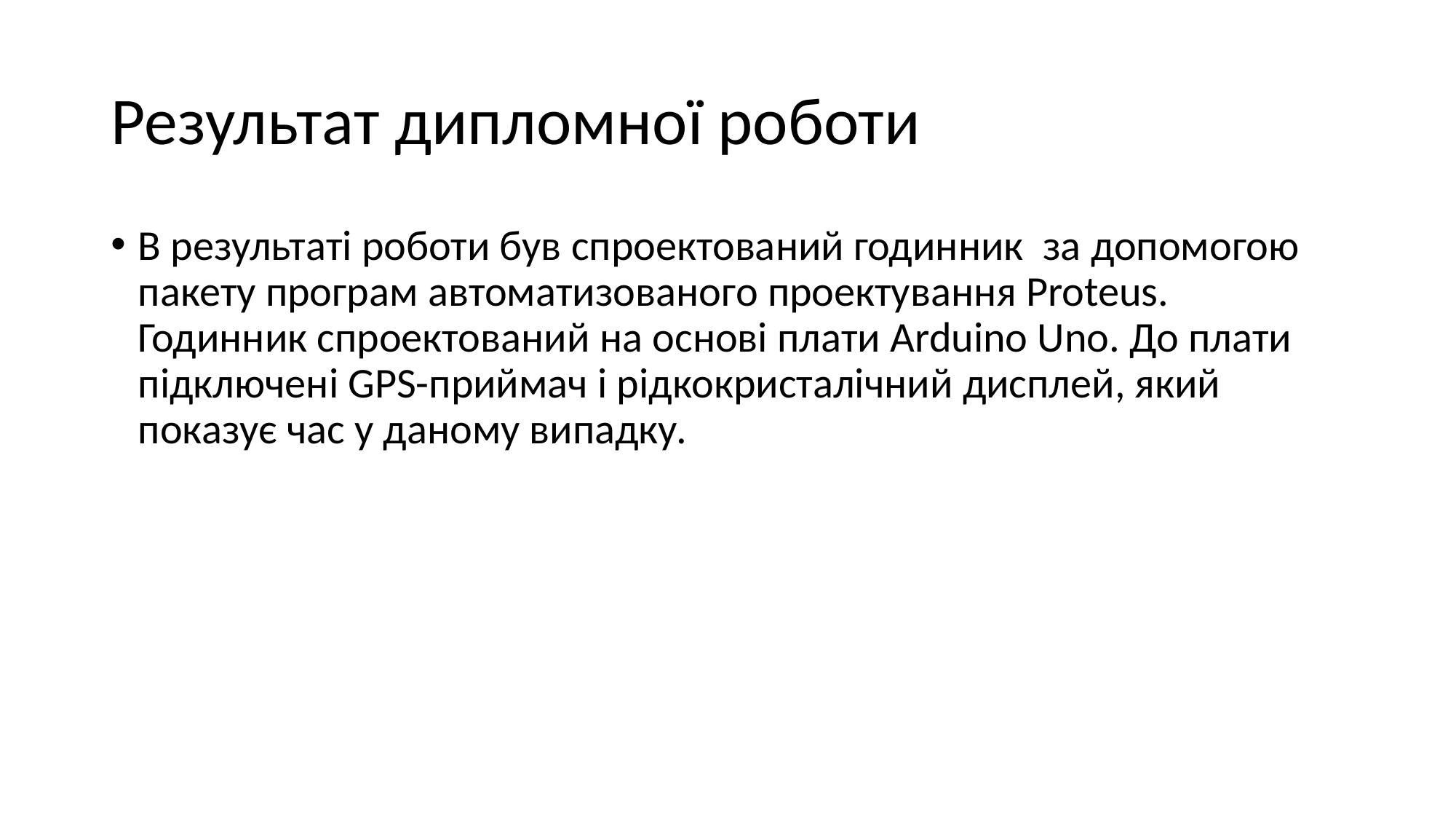

# Результат дипломної роботи
В результаті роботи був спроектований годинник  за допомогою пакету програм автоматизованого проектування Proteus. Годинник спроектований на основі плати Arduino Uno. До плати підключені GPS-приймач і рідкокристалічний дисплей, який показує час у даному випадку.